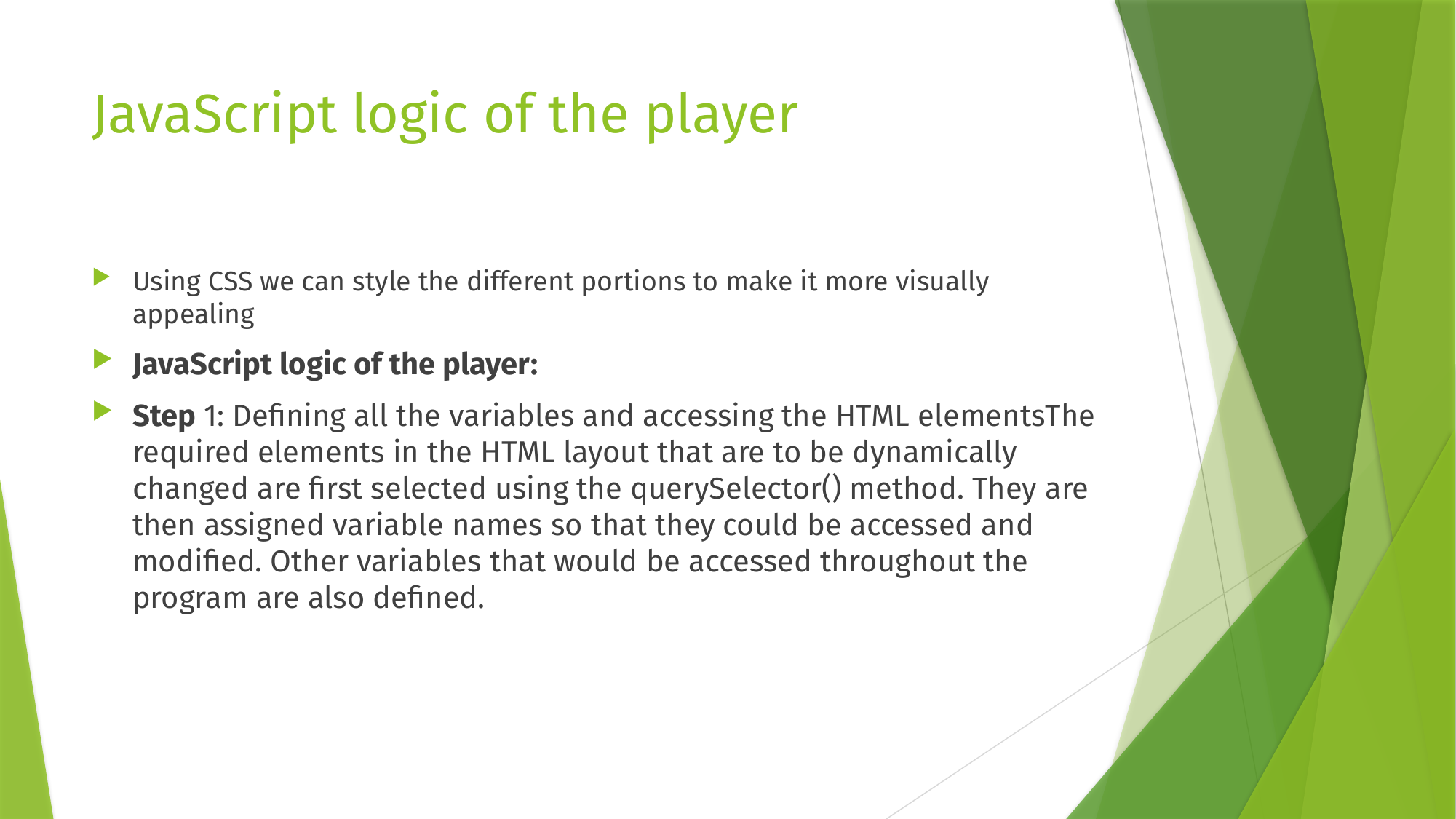

# JavaScript logic of the player
Using CSS we can style the different portions to make it more visually appealing
JavaScript logic of the player:
Step 1: Defining all the variables and accessing the HTML elementsThe required elements in the HTML layout that are to be dynamically changed are first selected using the querySelector() method. They are then assigned variable names so that they could be accessed and modified. Other variables that would be accessed throughout the program are also defined.